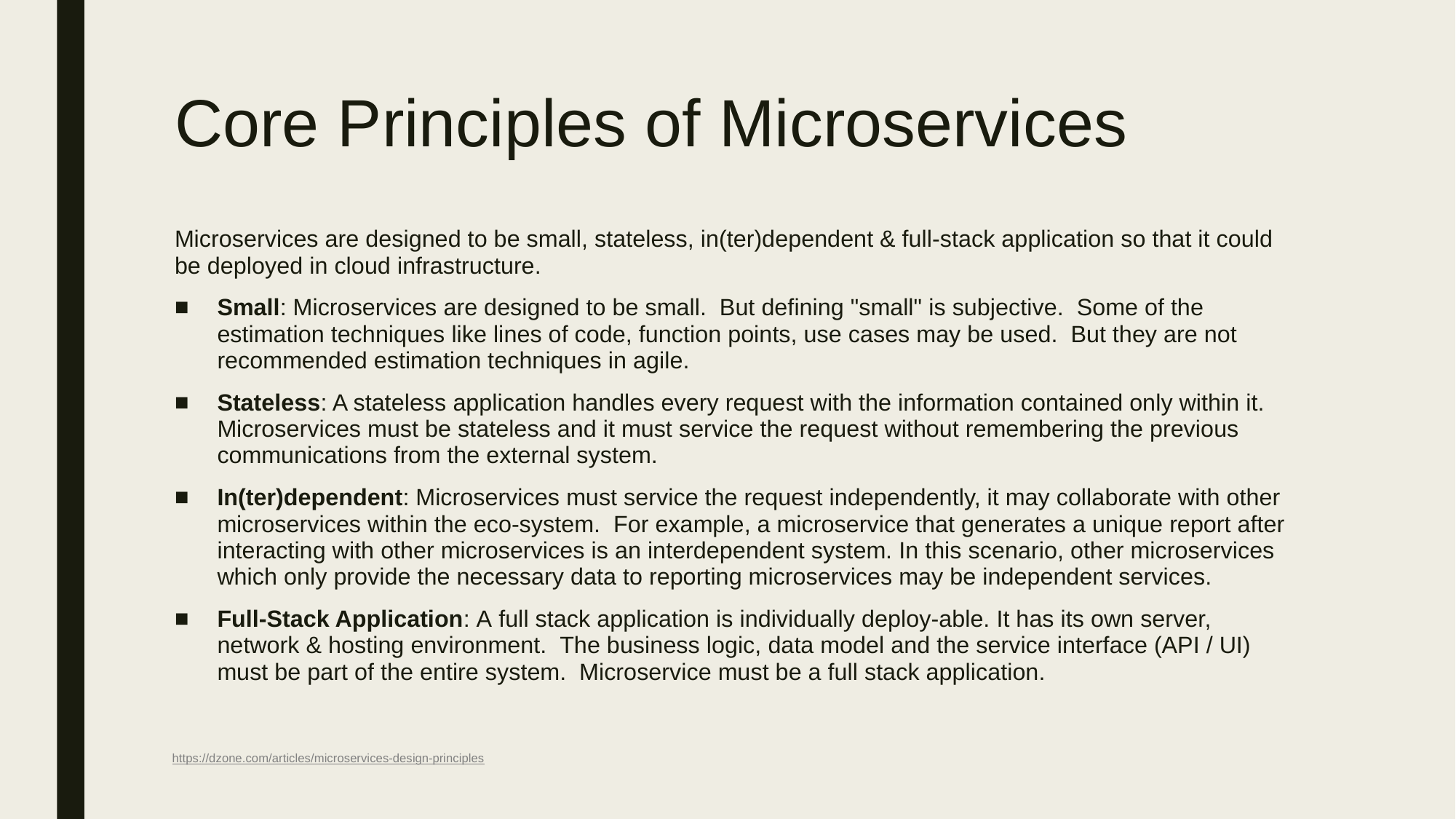

# Core Principles of Microservices
Microservices are designed to be small, stateless, in(ter)dependent & full-stack application so that it could be deployed in cloud infrastructure.
Small: Microservices are designed to be small.  But defining "small" is subjective.  Some of the estimation techniques like lines of code, function points, use cases may be used.  But they are not recommended estimation techniques in agile.
Stateless: A stateless application handles every request with the information contained only within it. Microservices must be stateless and it must service the request without remembering the previous communications from the external system.
In(ter)dependent: Microservices must service the request independently, it may collaborate with other microservices within the eco-system.  For example, a microservice that generates a unique report after interacting with other microservices is an interdependent system. In this scenario, other microservices which only provide the necessary data to reporting microservices may be independent services.
Full-Stack Application: A full stack application is individually deploy-able. It has its own server, network & hosting environment.  The business logic, data model and the service interface (API / UI) must be part of the entire system.  Microservice must be a full stack application.
https://dzone.com/articles/microservices-design-principles